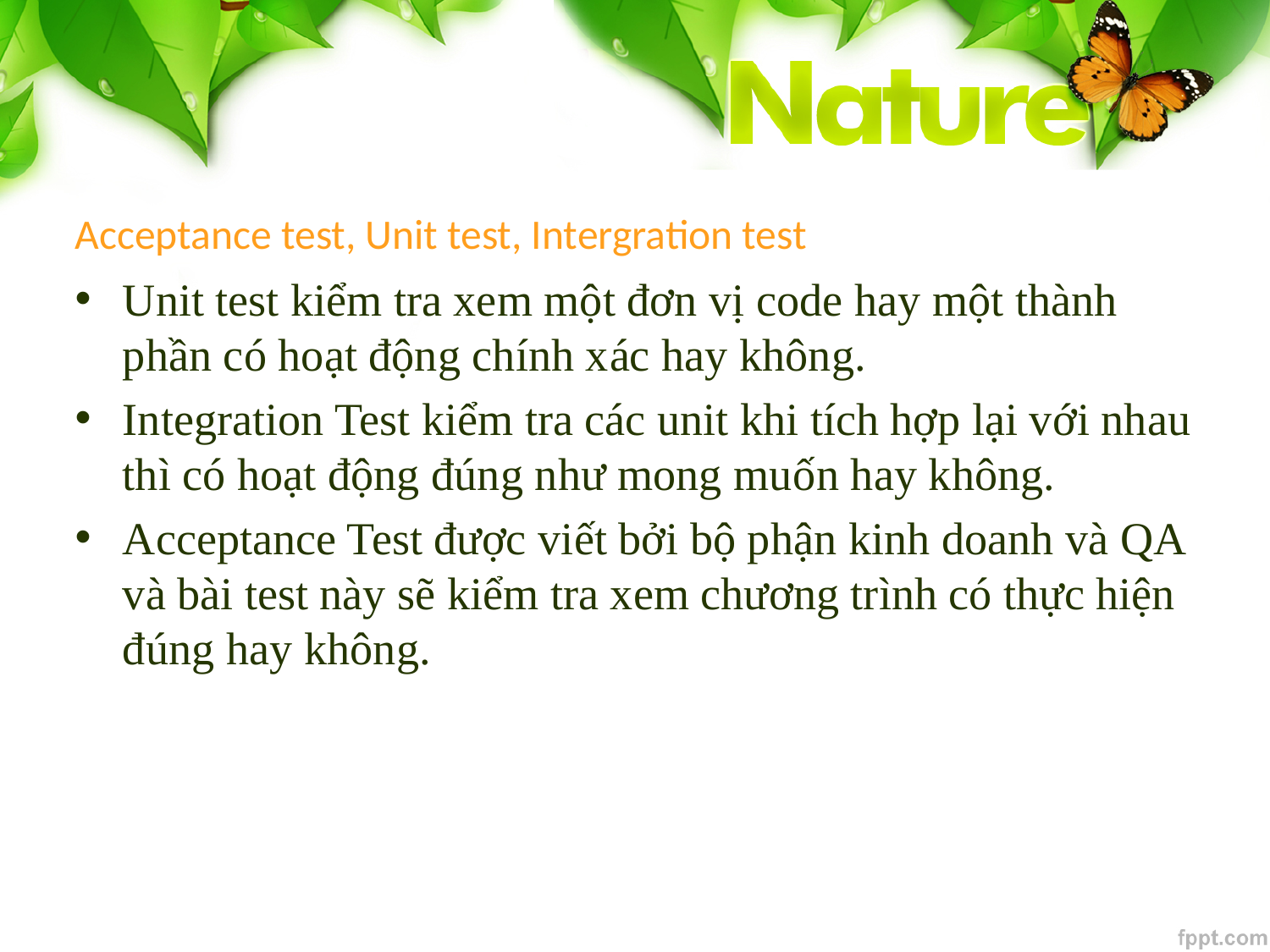

# Acceptance test, Unit test, Intergration test
Unit test kiểm tra xem một đơn vị code hay một thành phần có hoạt động chính xác hay không.
Integration Test kiểm tra các unit khi tích hợp lại với nhau thì có hoạt động đúng như mong muốn hay không.
Acceptance Test được viết bởi bộ phận kinh doanh và QA và bài test này sẽ kiểm tra xem chương trình có thực hiện đúng hay không.